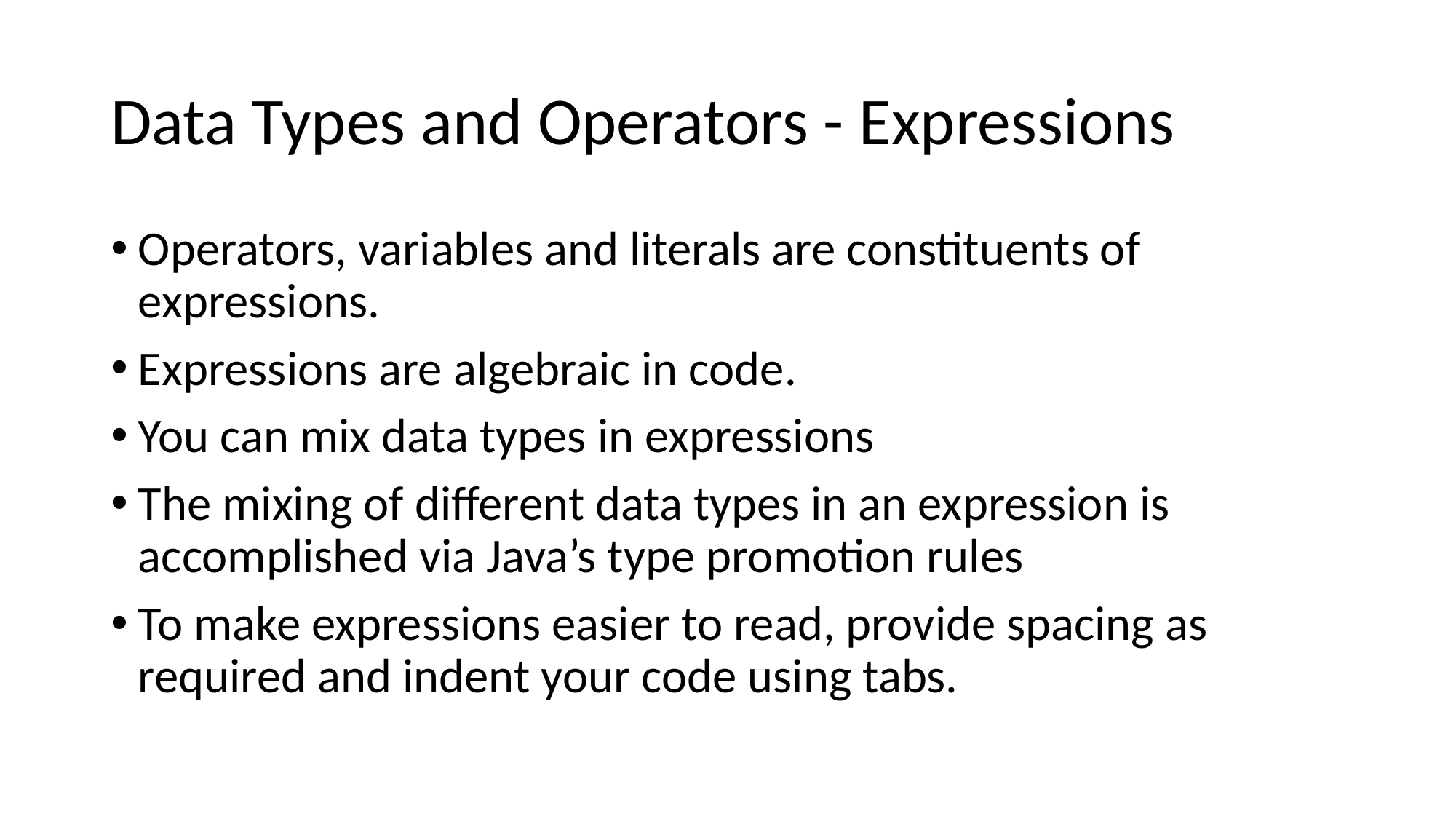

# Data Types and Operators - Expressions
Operators, variables and literals are constituents of expressions.
Expressions are algebraic in code.
You can mix data types in expressions
The mixing of different data types in an expression is accomplished via Java’s type promotion rules
To make expressions easier to read, provide spacing as required and indent your code using tabs.